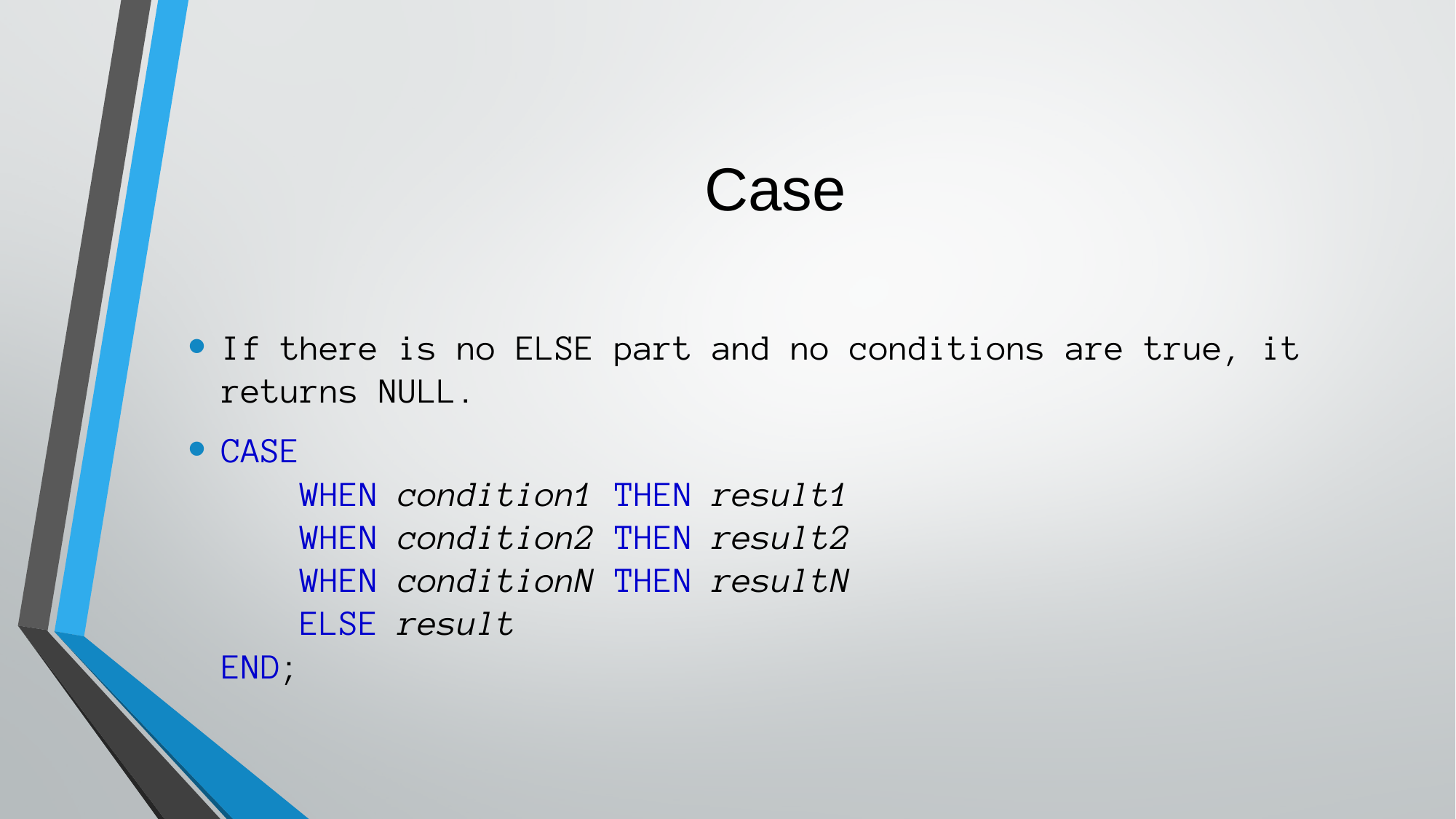

# Case
If there is no ELSE part and no conditions are true, it returns NULL.
CASE
    WHEN condition1 THEN result1
    WHEN condition2 THEN result2
    WHEN conditionN THEN resultN
    ELSE result
END;